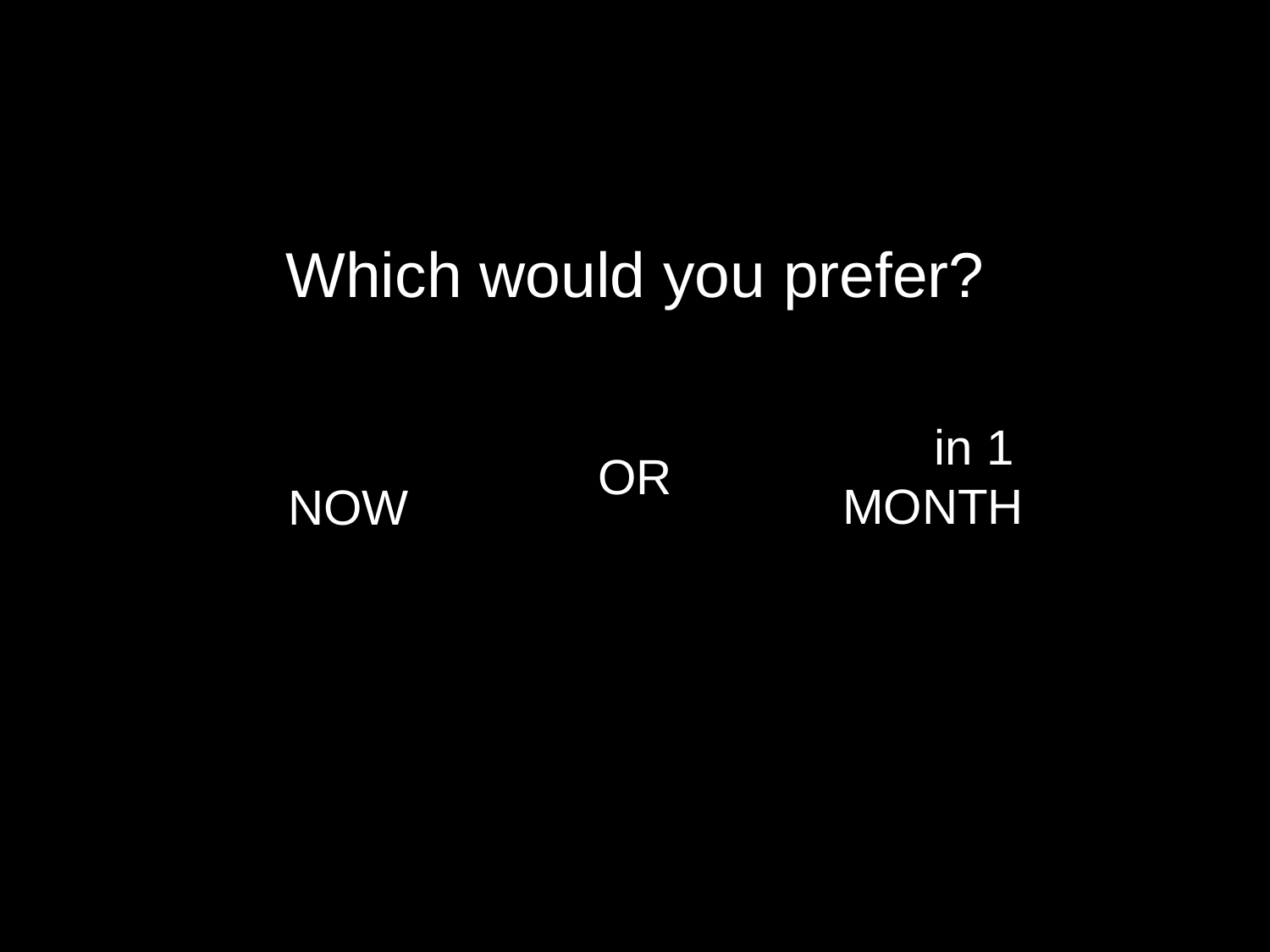

Which would you prefer?

       in 1
 MONTH
OR
NOW